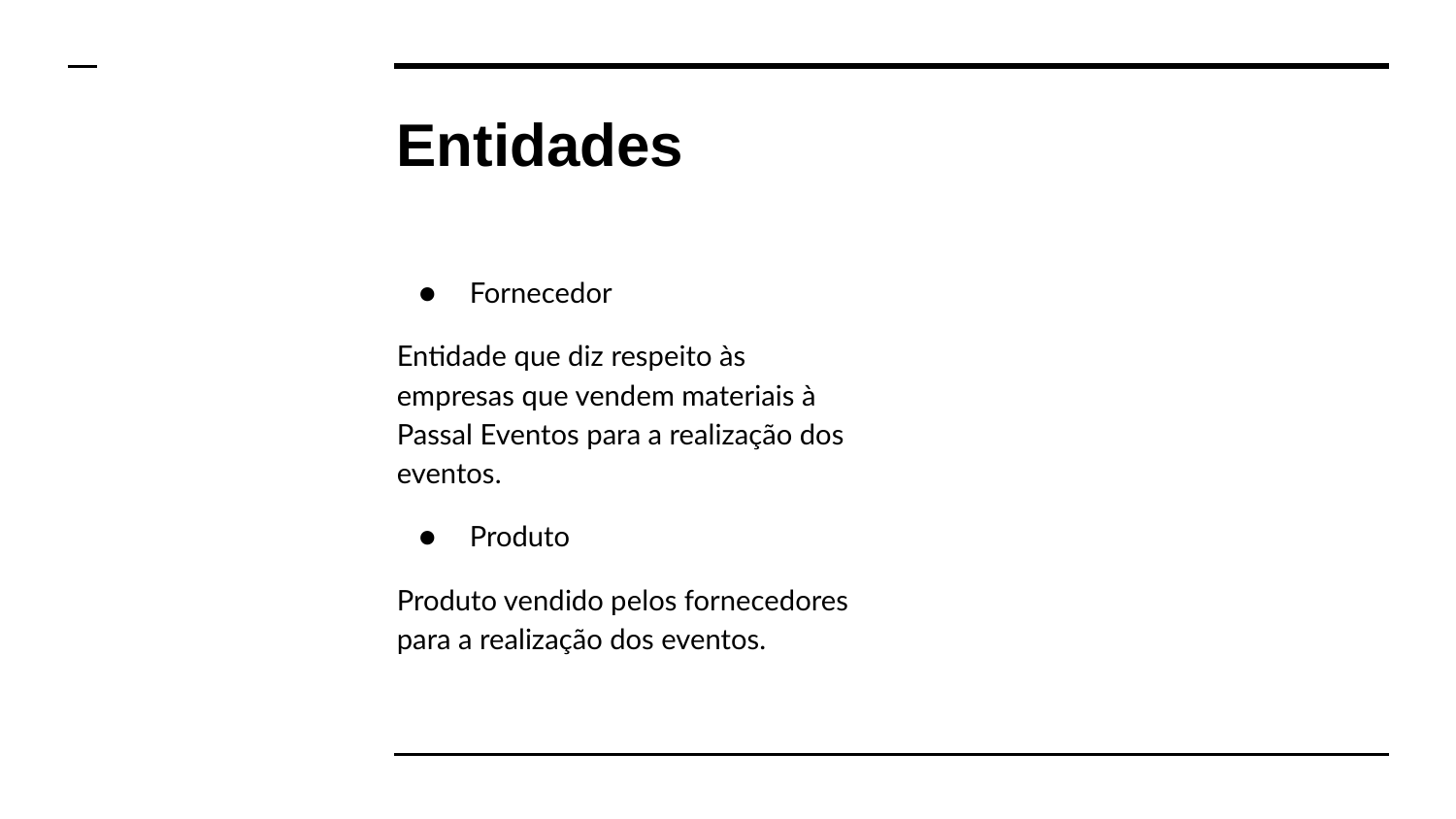

# Entidades

Fornecedor
Entidade que diz respeito às empresas que vendem materiais à Passal Eventos para a realização dos eventos.
Produto
Produto vendido pelos fornecedores para a realização dos eventos.